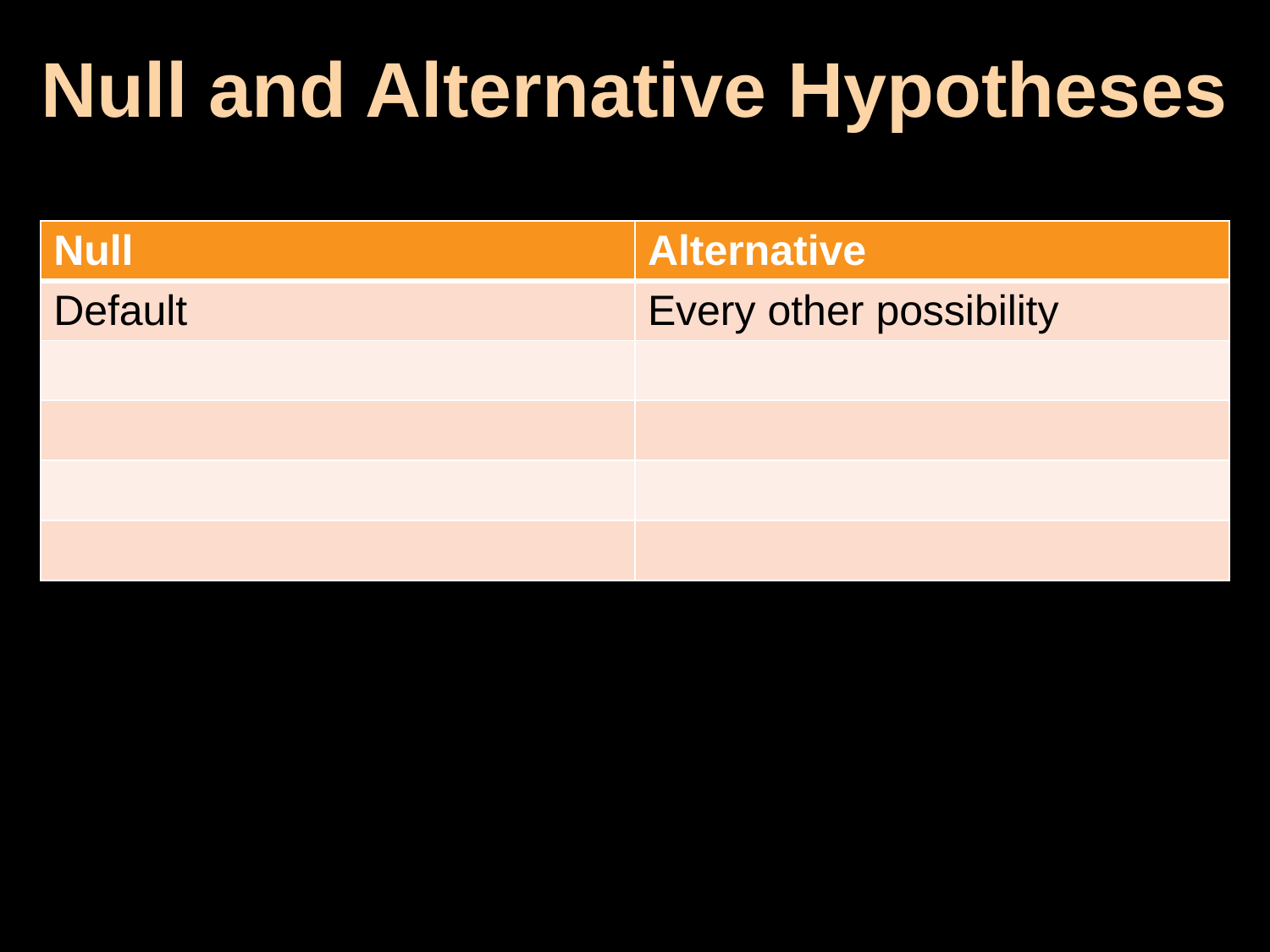

# Null and Alternative Hypotheses
| Null | Alternative |
| --- | --- |
| Default | Every other possibility |
|  |  |
|  |  |
|  |  |
|  |  |